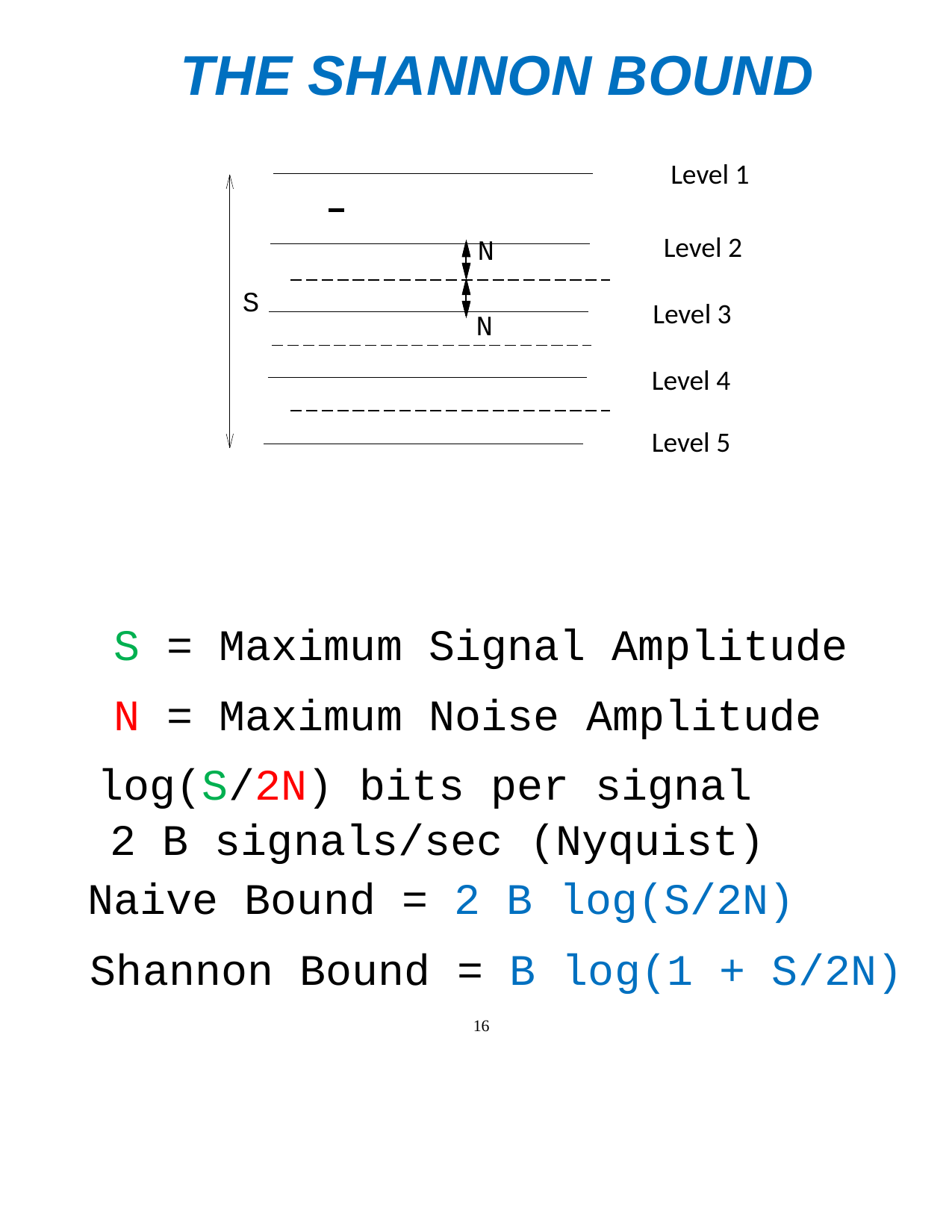

THE SHANNON BOUND

Level 1

Level 2
N  N

S
Level 3

Level 4

Level 5

S = Maximum Signal Amplitude
N = Maximum Noise Amplitude
log(S/2N) bits per signal
2 B signals/sec (Nyquist)
Naive Bound = 2 B log(S/2N)
Shannon Bound = B log(1 + S/2N)
16